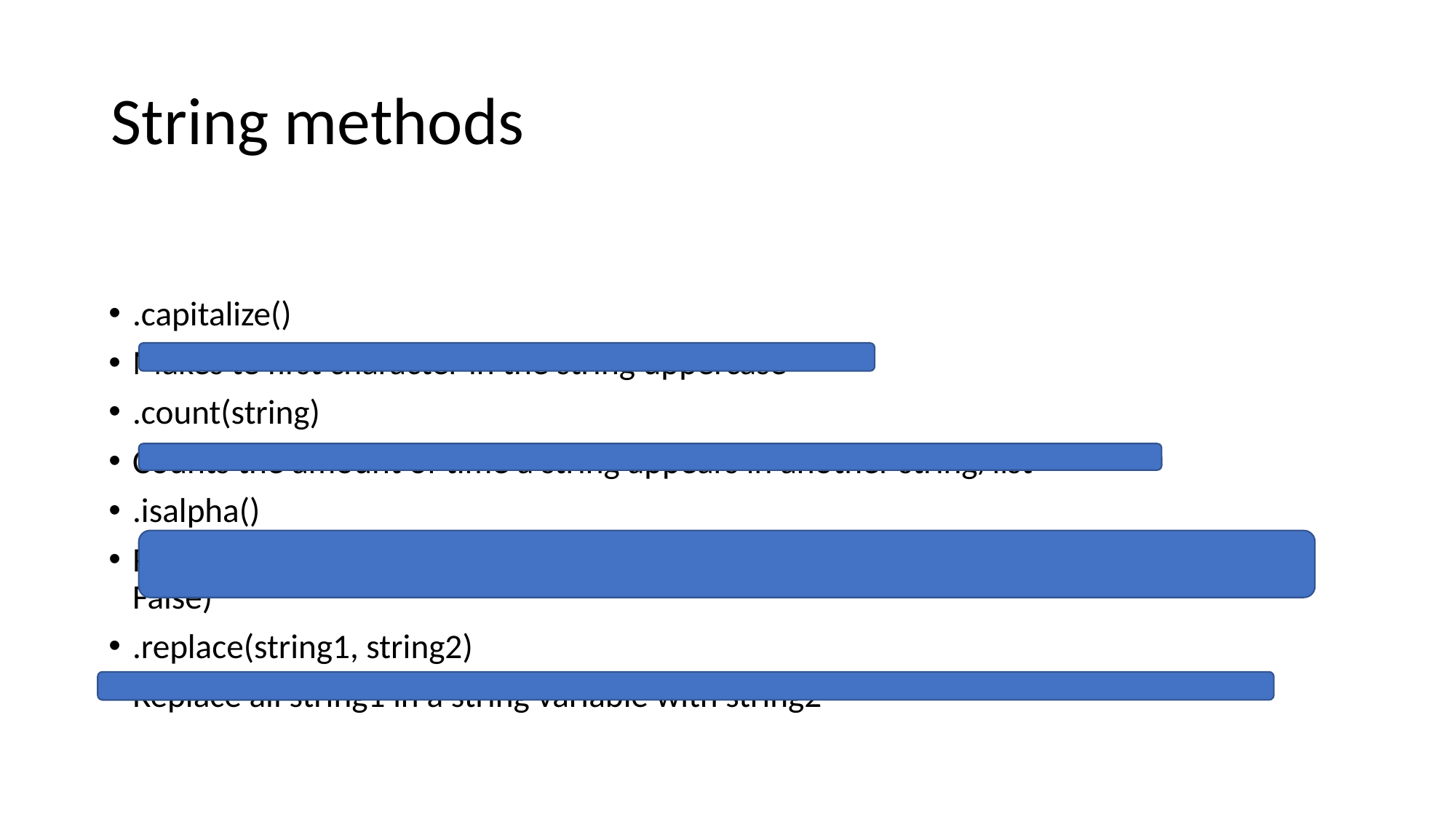

# String methods
.capitalize()
Makes te first character in the string uppercase
.count(string)
Counts the amount of time a string appears in another string/list
.isalpha()
Returns whether or not a string includes only characters from the alphabet (True or False)
.replace(string1, string2)
Replace all string1 in a string variable with string2